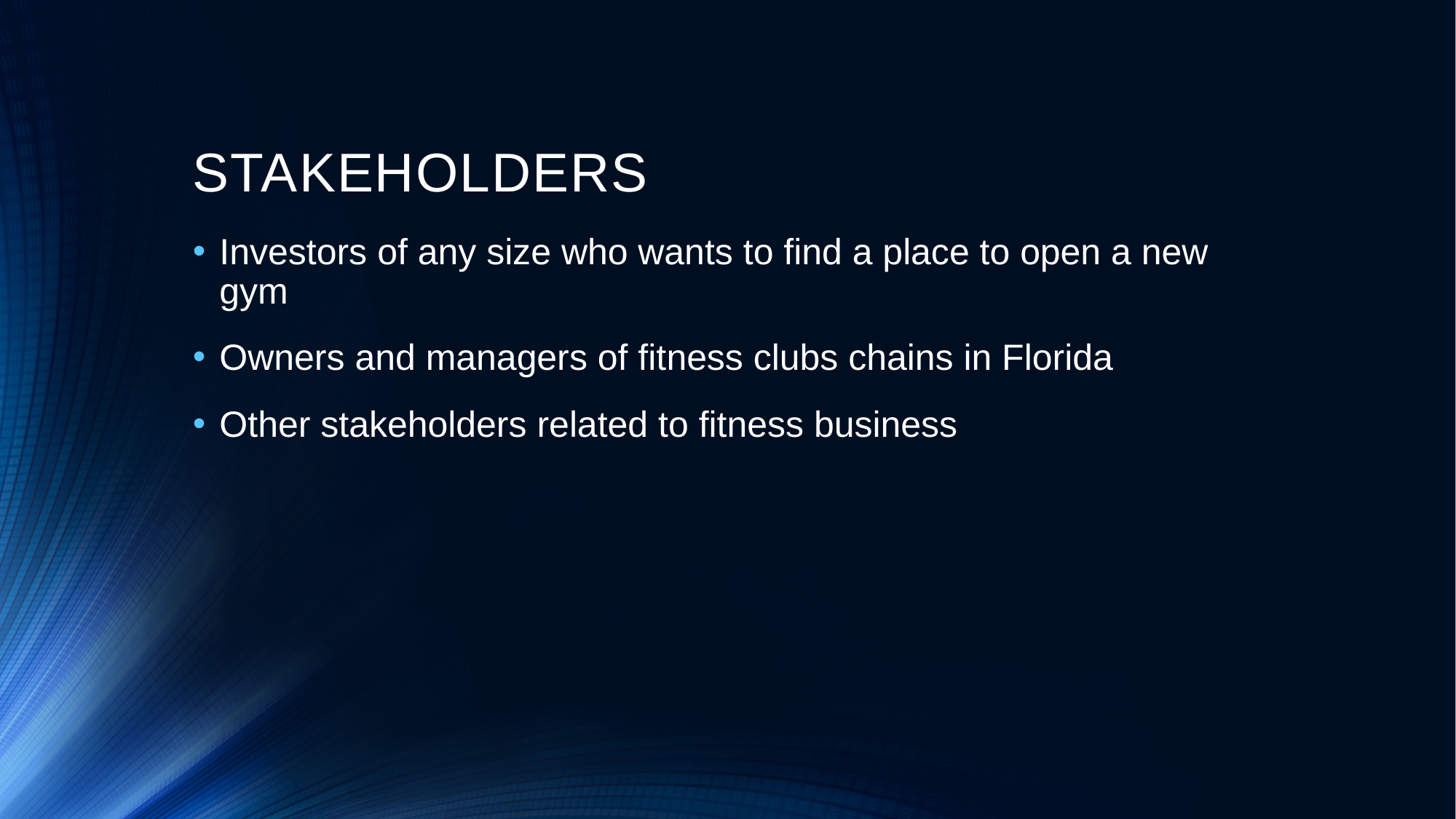

# STAKEHOLDERS
Investors of any size who wants to find a place to open a new gym
Owners and managers of fitness clubs chains in Florida
Other stakeholders related to fitness business